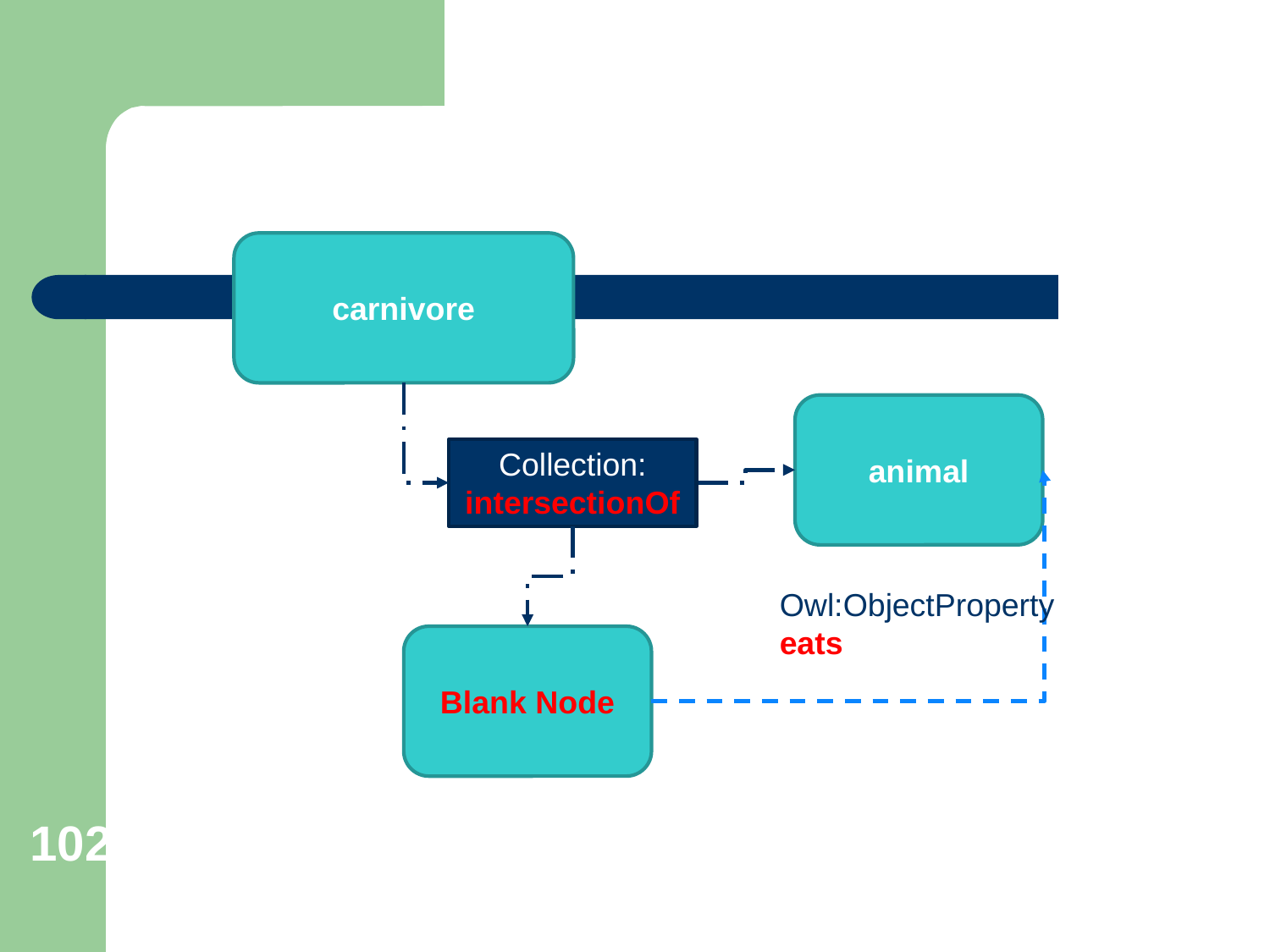

carnivore
animal
Collection: intersectionOf
Owl:ObjectProperty
eats
Blank Node
102